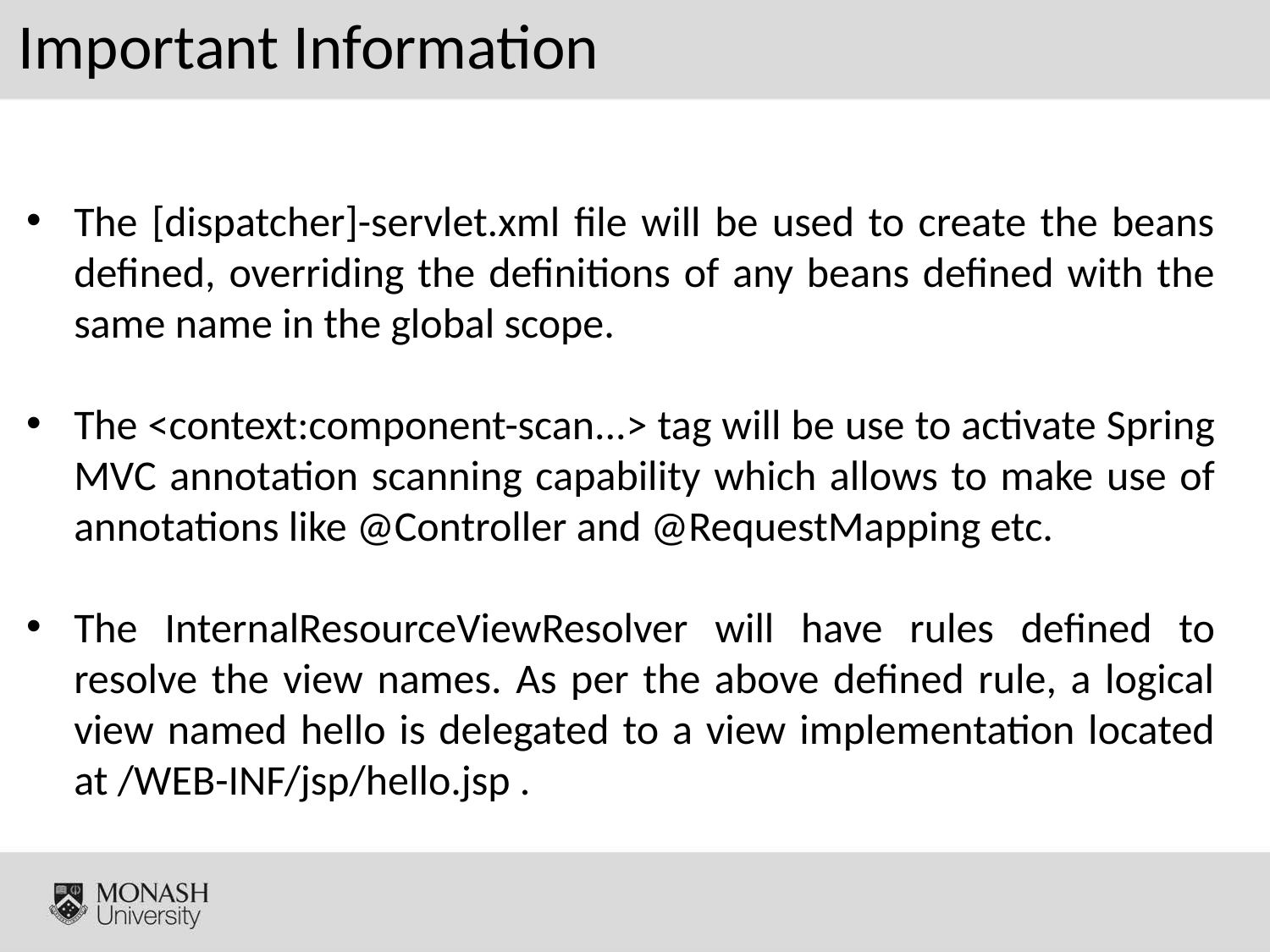

# Important Information
The [dispatcher]-servlet.xml file will be used to create the beans defined, overriding the definitions of any beans defined with the same name in the global scope.

The <context:component-scan...> tag will be use to activate Spring MVC annotation scanning capability which allows to make use of annotations like @Controller and @RequestMapping etc.

The InternalResourceViewResolver will have rules defined to resolve the view names. As per the above defined rule, a logical view named hello is delegated to a view implementation located at /WEB-INF/jsp/hello.jsp .